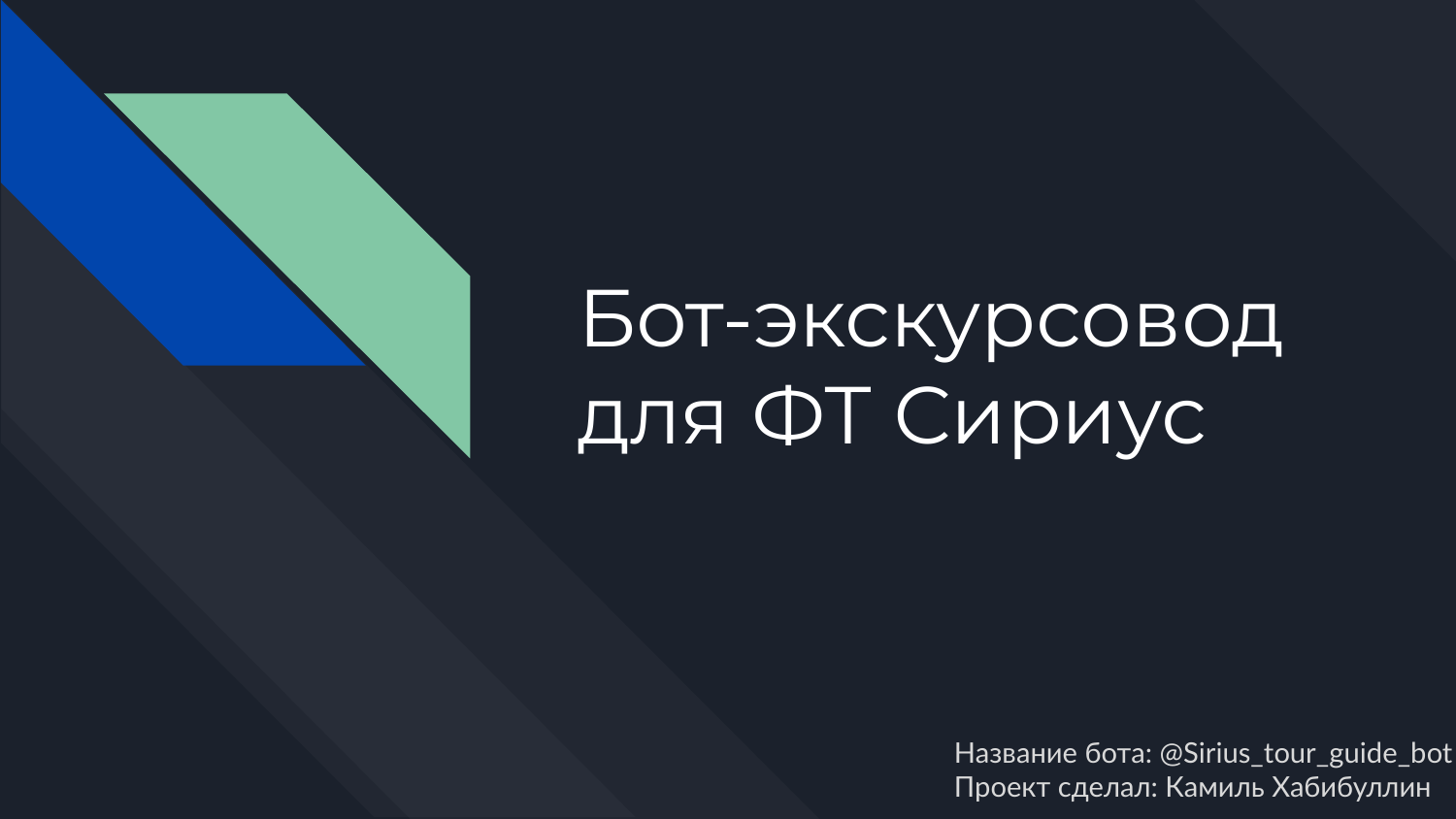

# Бот-экскурсовод для ФТ Сириус
Название бота: @Sirius_tour_guide_bot
Проект сделал: Камиль Хабибуллин